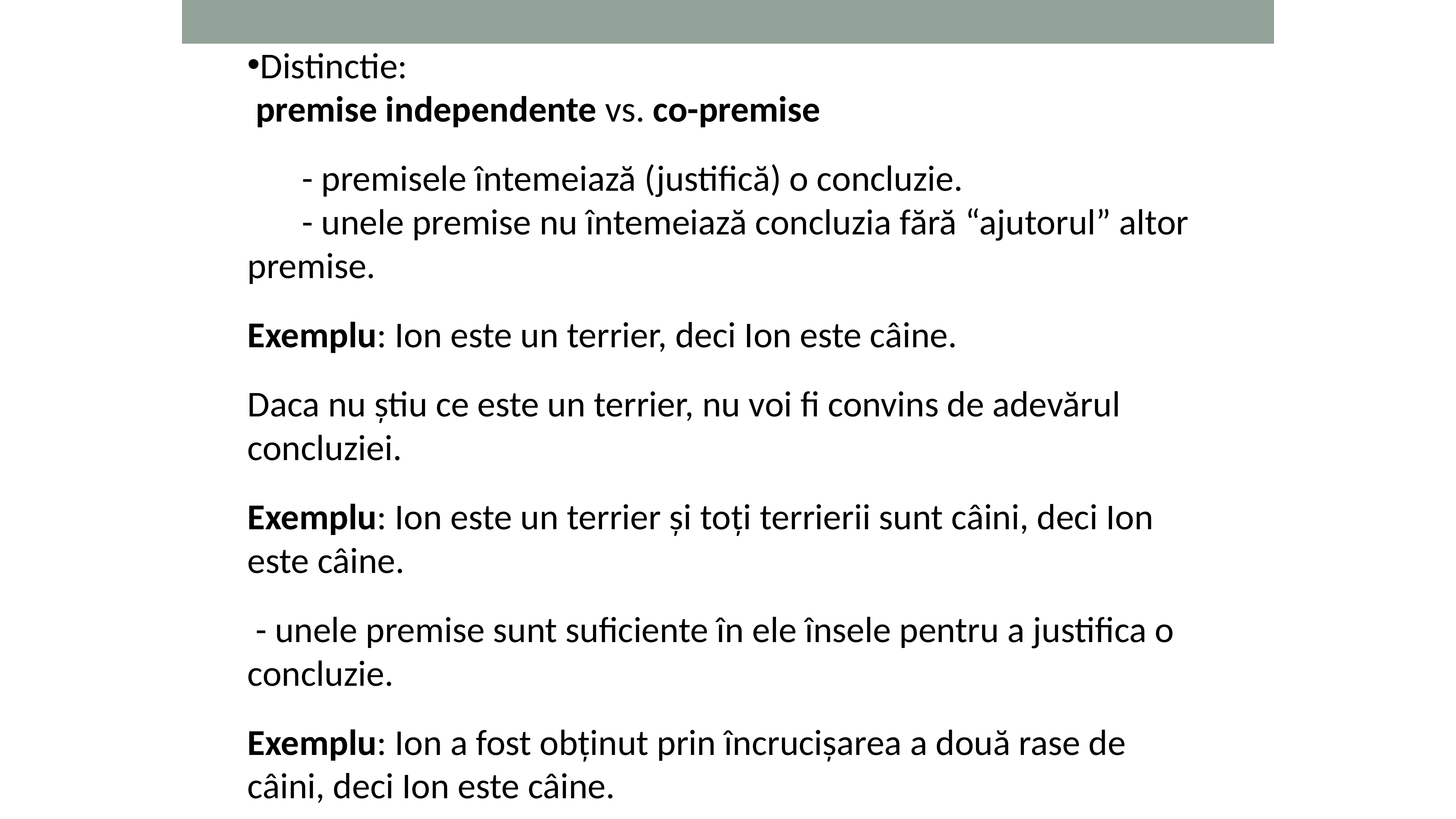

Distinctie:
 premise independente vs. co-premise

	- premisele întemeiază (justifică) o concluzie.
	- unele premise nu întemeiază concluzia fără “ajutorul” altor premise.

Exemplu: Ion este un terrier, deci Ion este câine.

Daca nu știu ce este un terrier, nu voi fi convins de adevărul concluziei.

Exemplu: Ion este un terrier și toți terrierii sunt câini, deci Ion este câine.

 - unele premise sunt suficiente în ele însele pentru a justifica o concluzie.

Exemplu: Ion a fost obținut prin încrucișarea a două rase de câini, deci Ion este câine.